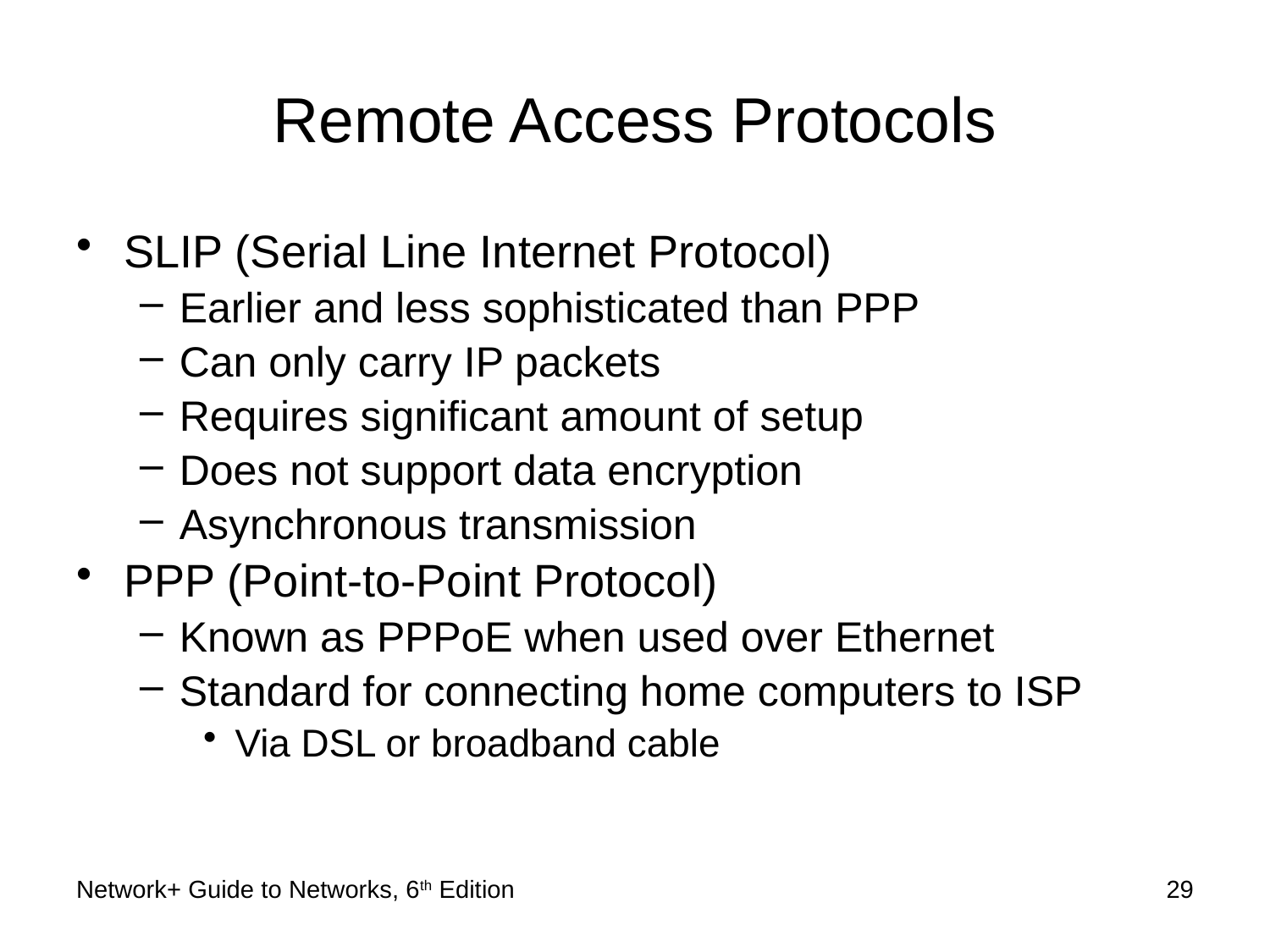

# Remote Access Protocols
SLIP (Serial Line Internet Protocol)
Earlier and less sophisticated than PPP
Can only carry IP packets
Requires significant amount of setup
Does not support data encryption
Asynchronous transmission
PPP (Point-to-Point Protocol)
Known as PPPoE when used over Ethernet
Standard for connecting home computers to ISP
Via DSL or broadband cable
Network+ Guide to Networks, 6th Edition
29